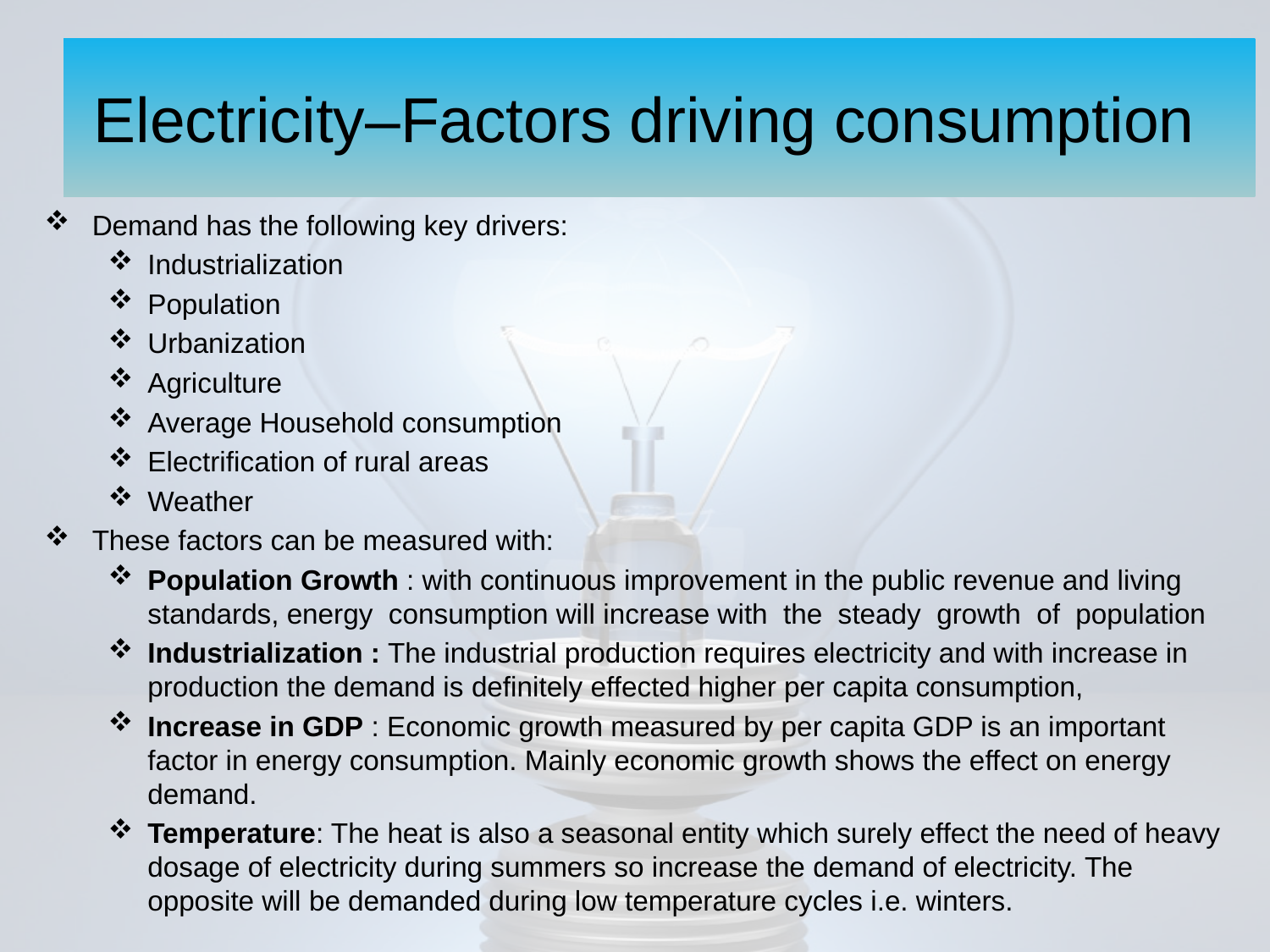

# Electricity–Factors driving consumption
Demand has the following key drivers:
Industrialization
Population
Urbanization
Agriculture
Average Household consumption
Electrification of rural areas
Weather
These factors can be measured with:
Population Growth : with continuous improvement in the public revenue and living  standards, energy  consumption will increase with  the  steady  growth  of  population
Industrialization : The industrial production requires electricity and with increase in production the demand is definitely effected higher per capita consumption,
Increase in GDP : Economic growth measured by per capita GDP is an important factor in energy consumption. Mainly economic growth shows the effect on energy demand.
Temperature: The heat is also a seasonal entity which surely effect the need of heavy dosage of electricity during summers so increase the demand of electricity. The opposite will be demanded during low temperature cycles i.e. winters.